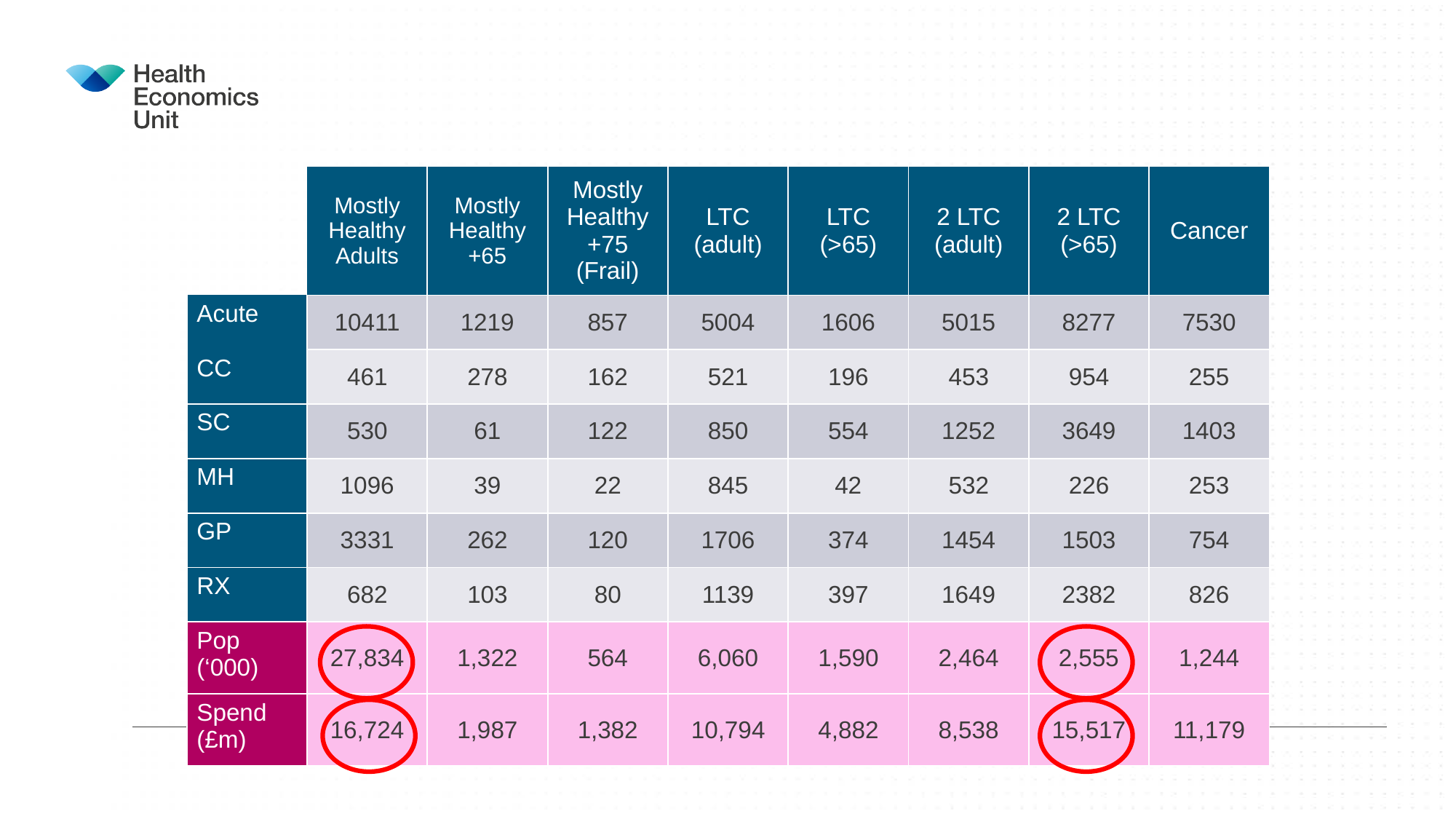

|  | Mostly Healthy Adults | Mostly Healthy +65 | Mostly Healthy +75 (Frail) | LTC (adult) | LTC (>65) | 2 LTC (adult) | 2 LTC (>65) | Cancer |
| --- | --- | --- | --- | --- | --- | --- | --- | --- |
| Acute | 10411 | 1219 | 857 | 5004 | 1606 | 5015 | 8277 | 7530 |
| CC | 461 | 278 | 162 | 521 | 196 | 453 | 954 | 255 |
| SC | 530 | 61 | 122 | 850 | 554 | 1252 | 3649 | 1403 |
| MH | 1096 | 39 | 22 | 845 | 42 | 532 | 226 | 253 |
| GP | 3331 | 262 | 120 | 1706 | 374 | 1454 | 1503 | 754 |
| RX | 682 | 103 | 80 | 1139 | 397 | 1649 | 2382 | 826 |
| Pop (‘000) | 27,834 | 1,322 | 564 | 6,060 | 1,590 | 2,464 | 2,555 | 1,244 |
| Spend (£m) | 16,724 | 1,987 | 1,382 | 10,794 | 4,882 | 8,538 | 15,517 | 11,179 |